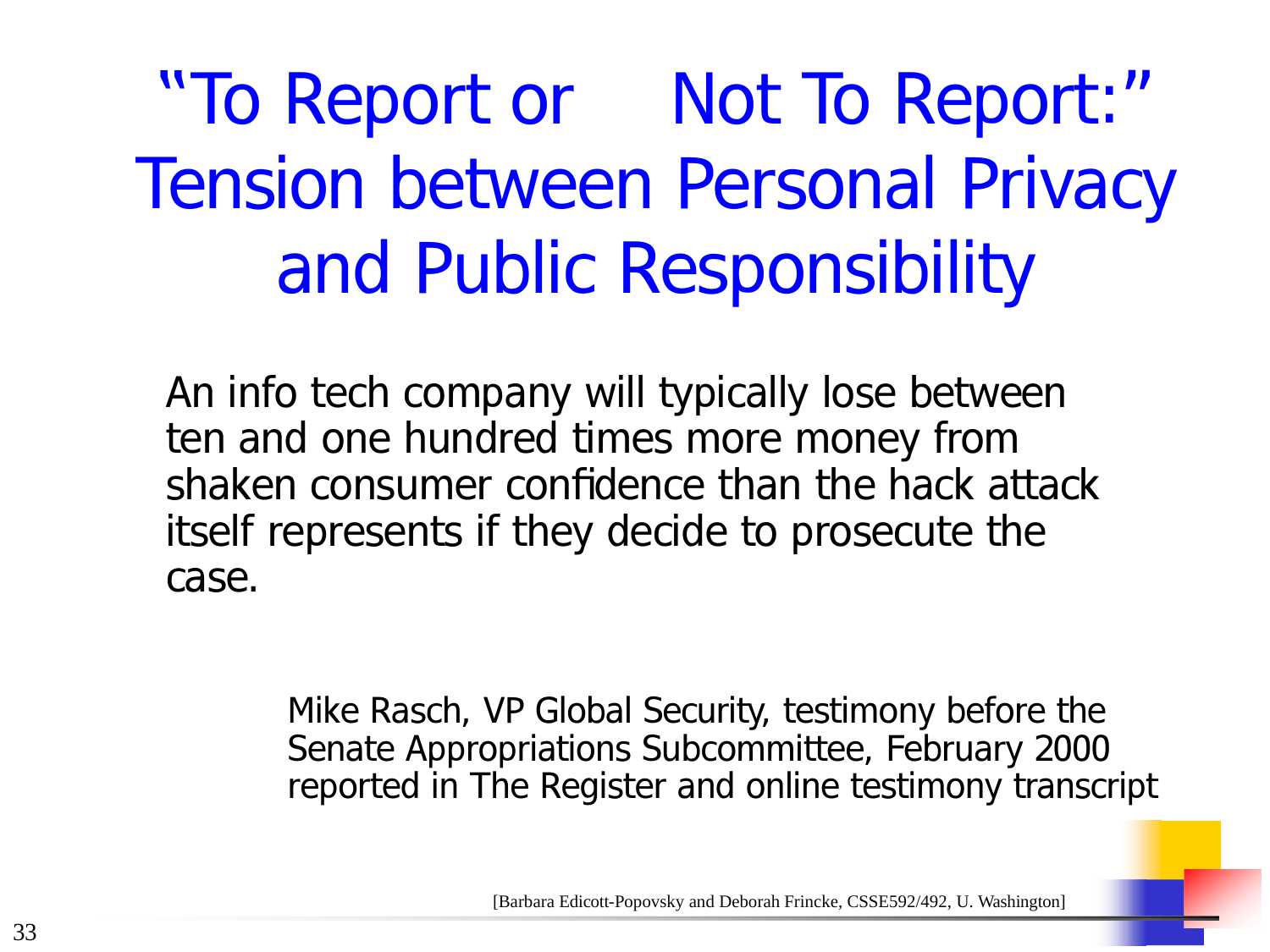

# “To Report or	Not To Report:” Tension between Personal Privacy and Public Responsibility
An info tech company will typically lose between ten and one hundred times more money from shaken consumer confidence than the hack attack itself represents if they decide to prosecute the case.

Mike Rasch, VP Global Security, testimony before the Senate Appropriations Subcommittee, February 2000 reported in The Register and online testimony transcript
[Barbara Edicott-Popovsky and Deborah Frincke, CSSE592/492, U. Washington]
33